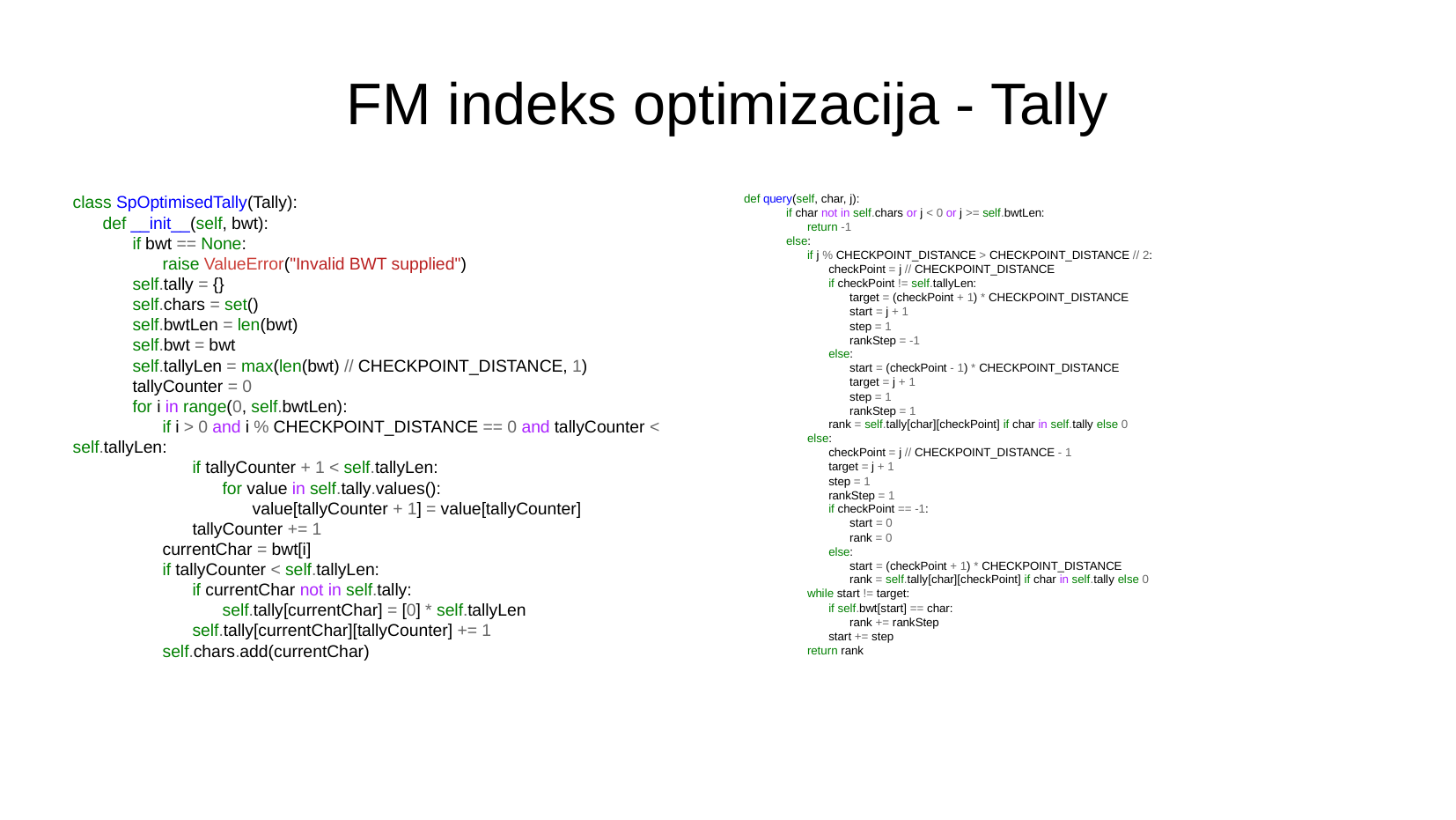

FM indeks optimizacija - Tally
class SpOptimisedTally(Tally):
        def __init__(self, bwt):
                if bwt == None:
                        raise ValueError("Invalid BWT supplied")
                self.tally = {}
                self.chars = set()
                self.bwtLen = len(bwt)
                self.bwt = bwt
                self.tallyLen = max(len(bwt) // CHECKPOINT_DISTANCE, 1)
                tallyCounter = 0
                for i in range(0, self.bwtLen):
                        if i > 0 and i % CHECKPOINT_DISTANCE == 0 and tallyCounter < self.tallyLen:
                                if tallyCounter + 1 < self.tallyLen:
                                        for value in self.tally.values():
                                                value[tallyCounter + 1] = value[tallyCounter]
                                tallyCounter += 1
                        currentChar = bwt[i]
                        if tallyCounter < self.tallyLen:
                                if currentChar not in self.tally:
                                        self.tally[currentChar] = [0] * self.tallyLen
                                self.tally[currentChar][tallyCounter] += 1
                        self.chars.add(currentChar)
def query(self, char, j):
                if char not in self.chars or j < 0 or j >= self.bwtLen:
                        return -1
                else:
                        if j % CHECKPOINT_DISTANCE > CHECKPOINT_DISTANCE // 2:
                                checkPoint = j // CHECKPOINT_DISTANCE
                                if checkPoint != self.tallyLen:
                                        target = (checkPoint + 1) * CHECKPOINT_DISTANCE
                                        start = j + 1
                                        step = 1
                                        rankStep = -1
                                else:
                                        start = (checkPoint - 1) * CHECKPOINT_DISTANCE
                                        target = j + 1
                                        step = 1
                                        rankStep = 1
                                rank = self.tally[char][checkPoint] if char in self.tally else 0
                        else:
                                checkPoint = j // CHECKPOINT_DISTANCE - 1
                                target = j + 1
                                step = 1
                                rankStep = 1
                                if checkPoint == -1:
                                        start = 0
                                        rank = 0
                                else:
                                        start = (checkPoint + 1) * CHECKPOINT_DISTANCE
                                        rank = self.tally[char][checkPoint] if char in self.tally else 0
                        while start != target:
                                if self.bwt[start] == char:
                                        rank += rankStep
                                start += step
                        return rank